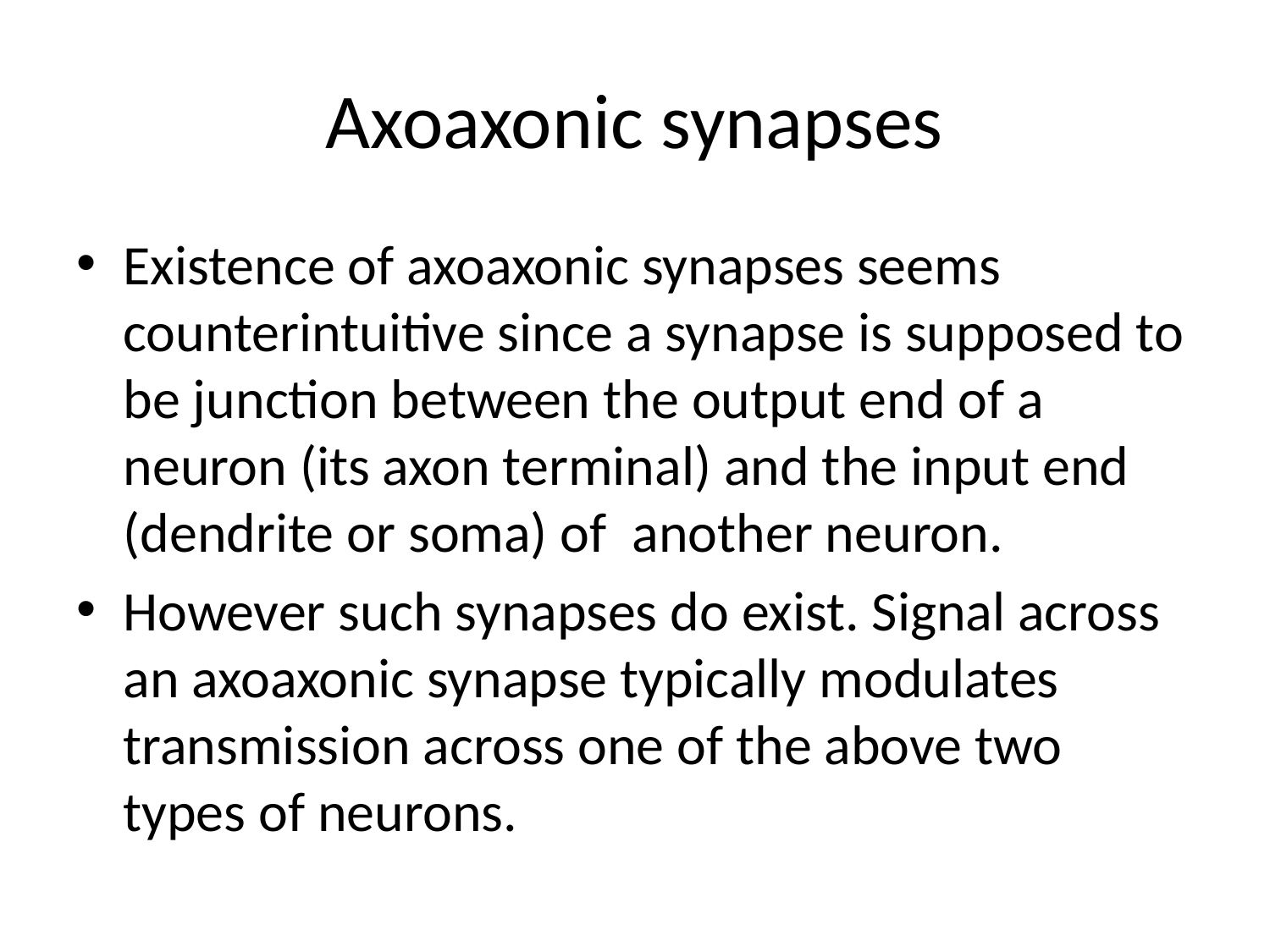

# Axoaxonic synapses
Existence of axoaxonic synapses seems counterintuitive since a synapse is supposed to be junction between the output end of a neuron (its axon terminal) and the input end (dendrite or soma) of  another neuron.
However such synapses do exist. Signal across an axoaxonic synapse typically modulates transmission across one of the above two types of neurons.